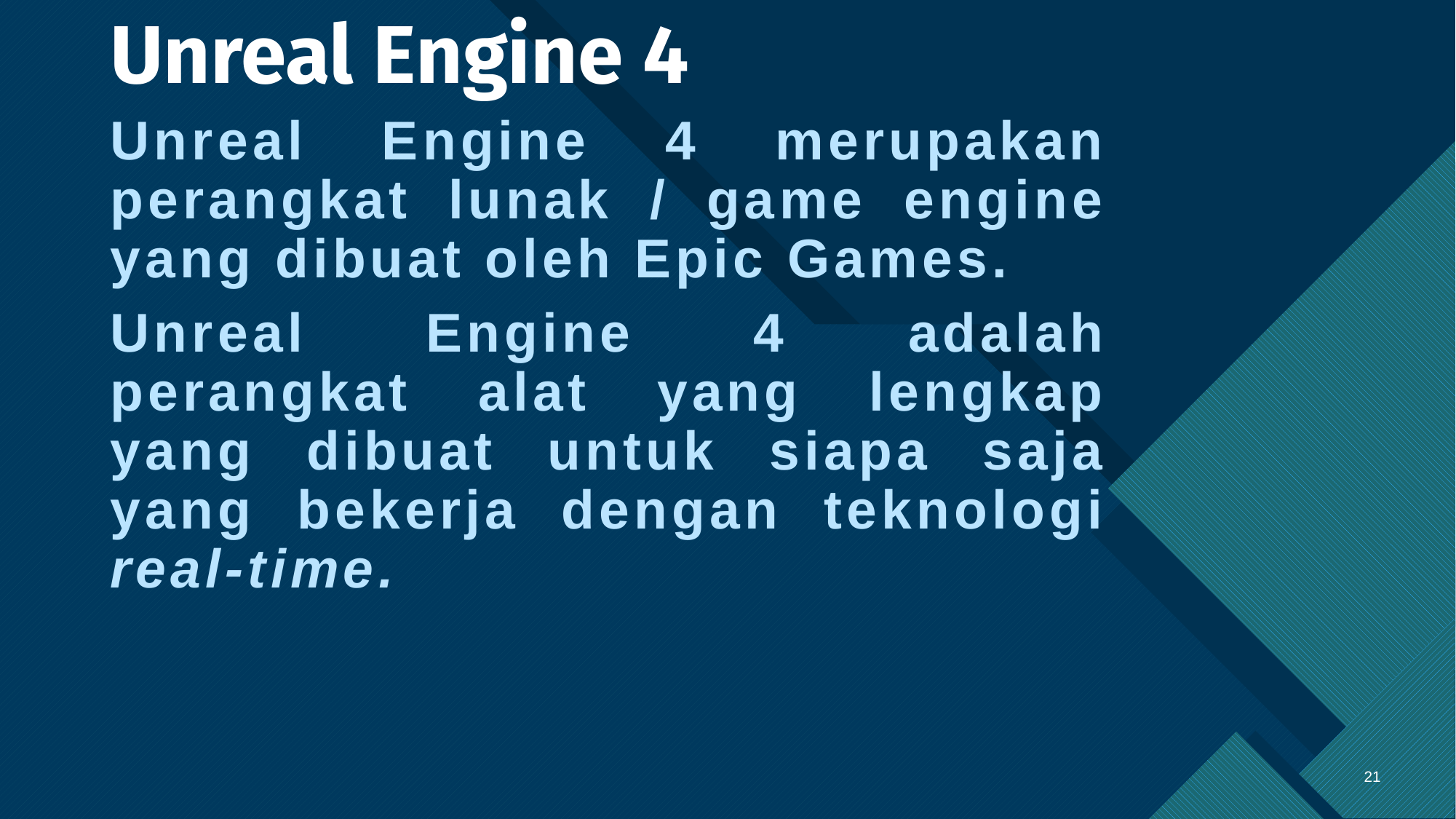

# Unreal Engine 4
Unreal Engine 4 merupakan perangkat lunak / game engine yang dibuat oleh Epic Games.
Unreal Engine 4 adalah perangkat alat yang lengkap yang dibuat untuk siapa saja yang bekerja dengan teknologi real-time.
21